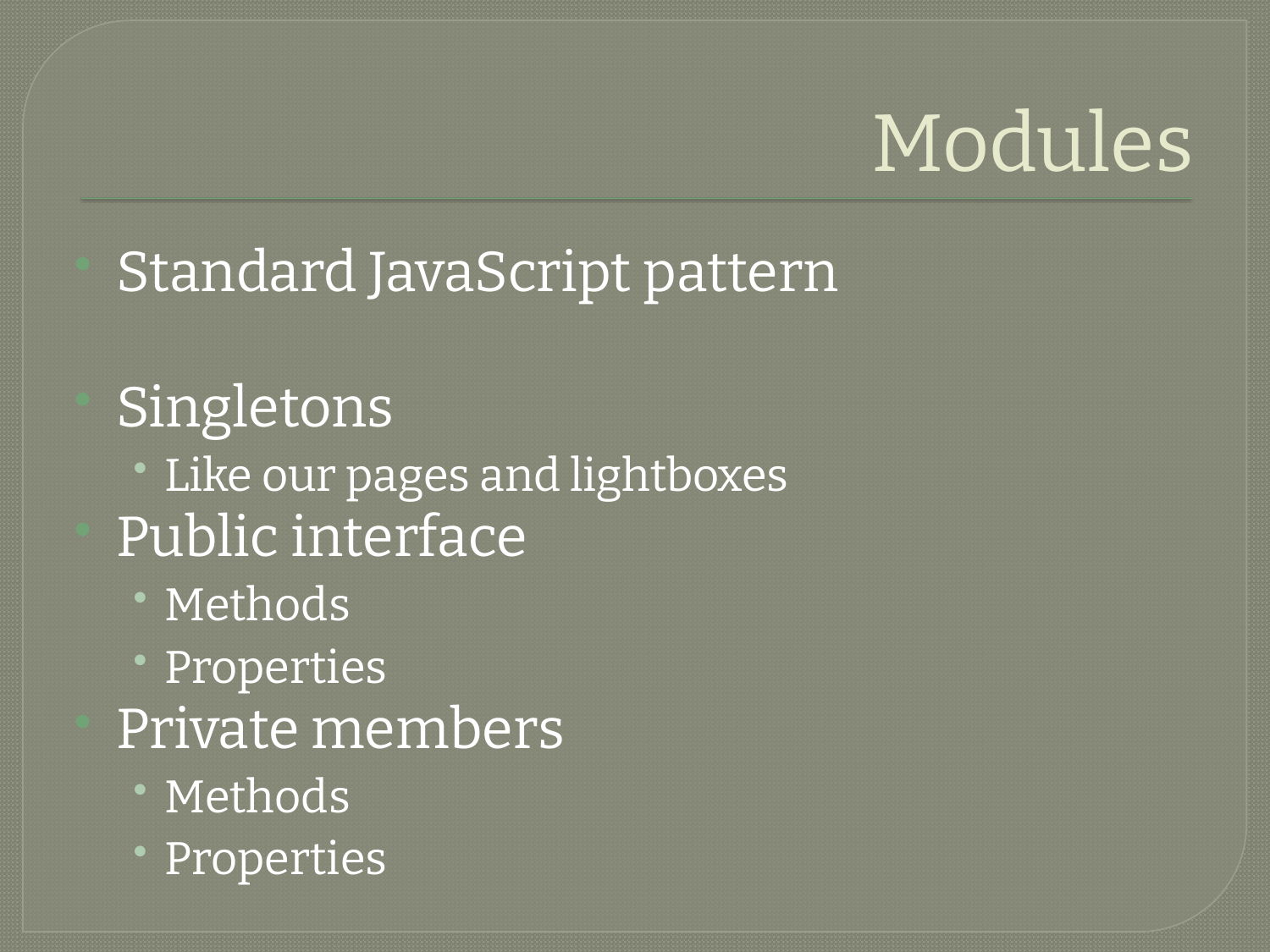

# Modules
Standard JavaScript pattern

Singletons
Like our pages and lightboxes
Public interface
Methods
Properties
Private members
Methods
Properties